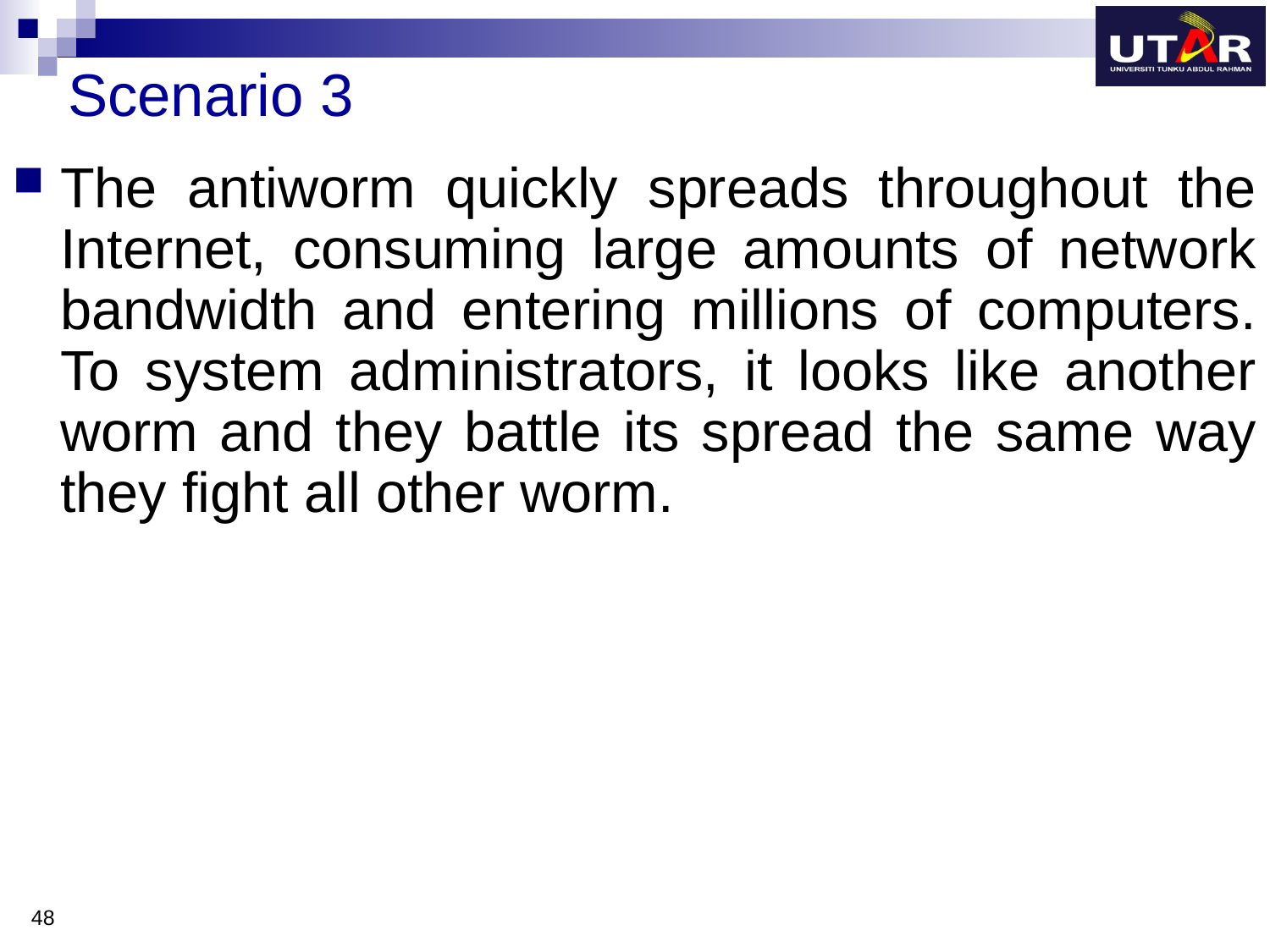

# Scenario 3
The antiworm quickly spreads throughout the Internet, consuming large amounts of network bandwidth and entering millions of computers. To system administrators, it looks like another worm and they battle its spread the same way they fight all other worm.
48